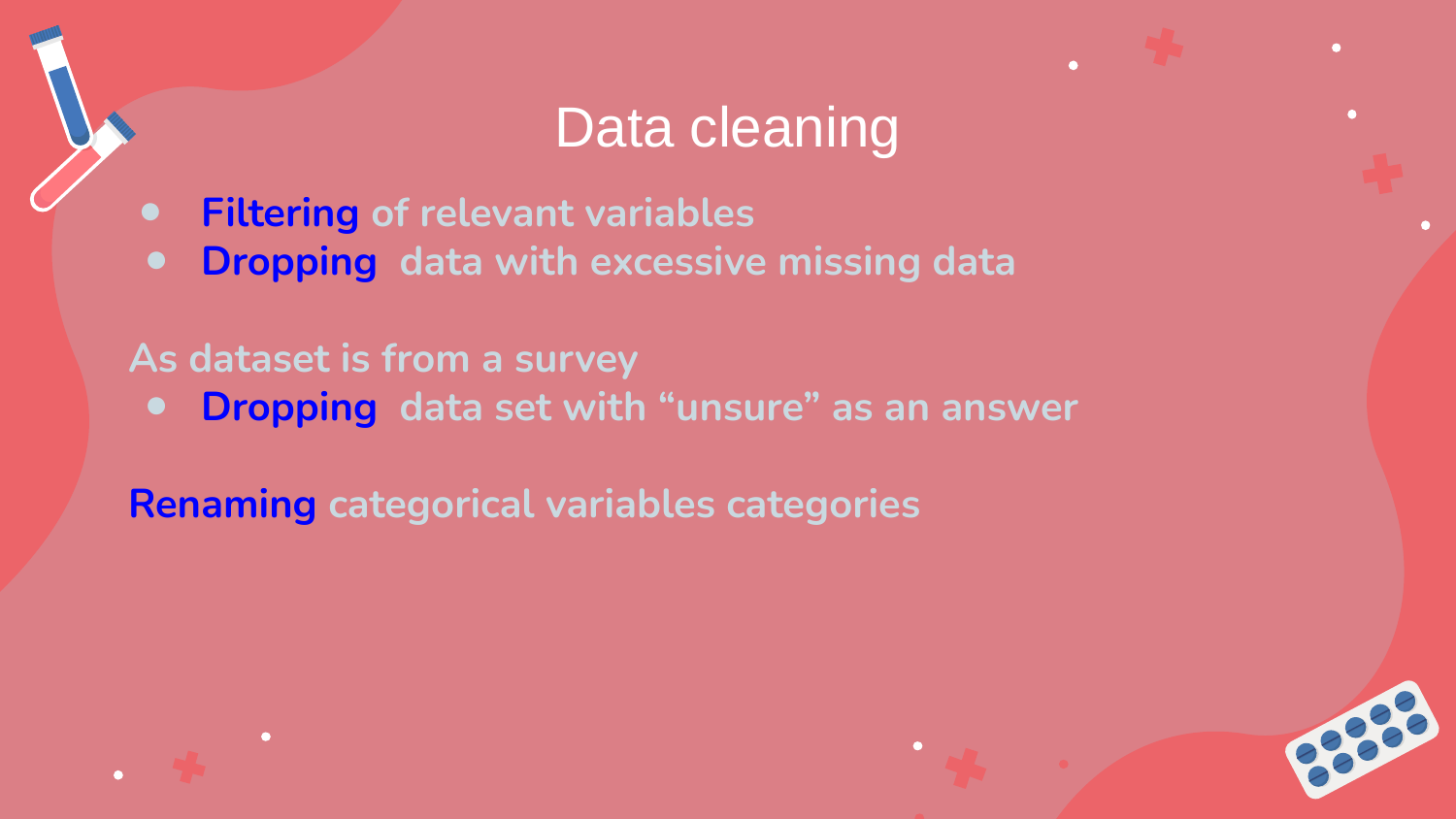

# Data cleaning
Filtering of relevant variables
Dropping  data with excessive missing data

As dataset is from a survey
Dropping  data set with “unsure” as an answer

Renaming categorical variables categories